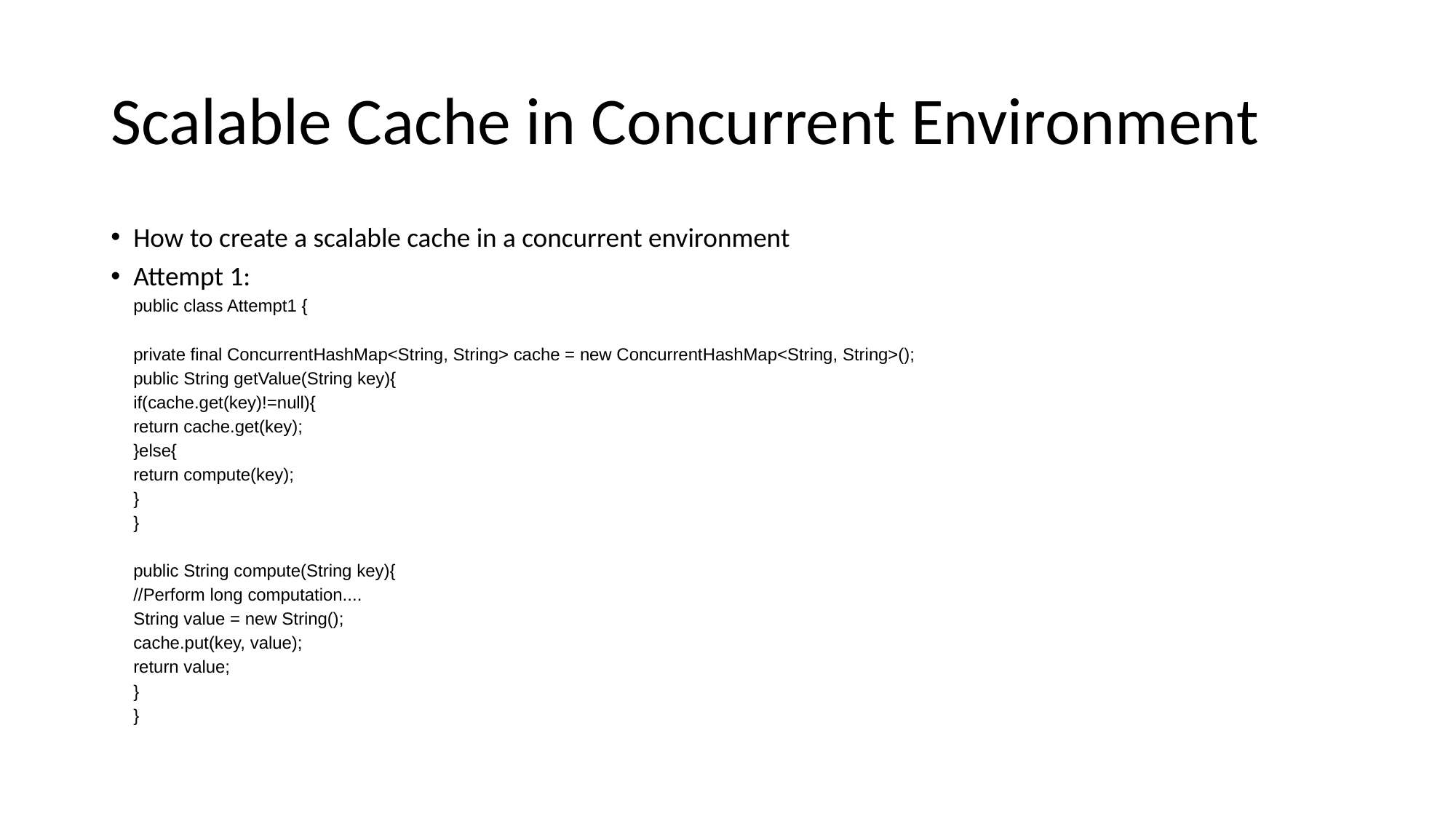

# Scalable Cache in Concurrent Environment
How to create a scalable cache in a concurrent environment
Attempt 1:
public class Attempt1 {

private final ConcurrentHashMap<String, String> cache = new ConcurrentHashMap<String, String>();
	public String getValue(String key){
		if(cache.get(key)!=null){
			return cache.get(key);
		}else{
			return compute(key);
		}
	}

	public String compute(String key){
		//Perform long computation....
		String value = new String();
		cache.put(key, value);
		return value;
	}
}